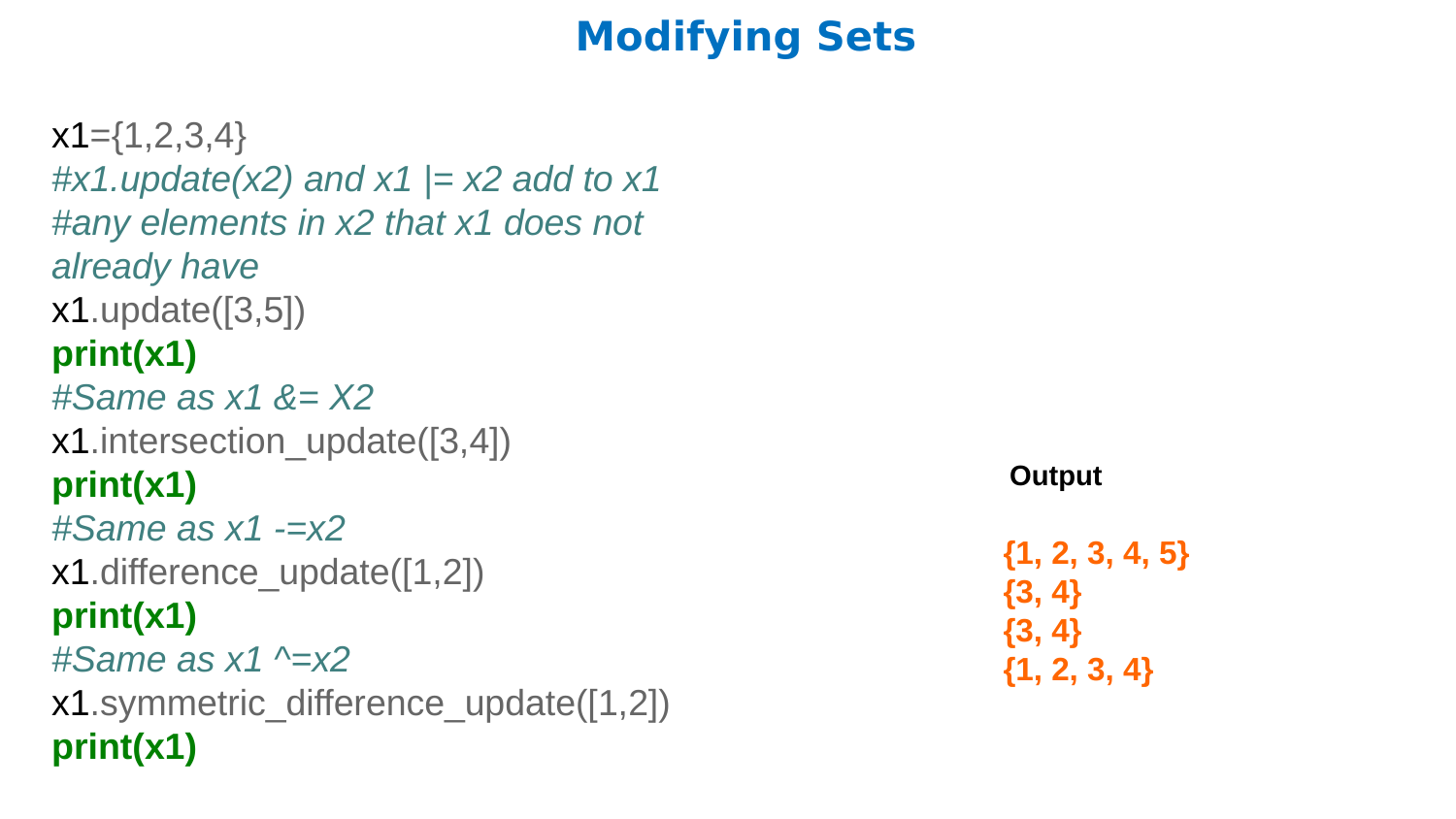

Modifying Sets

x1={1,2,3,4}
#x1.update(x2) and x1 |= x2 add to x1
#any elements in x2 that x1 does not already have
x1.update([3,5])
print(x1)
#Same as x1 &= X2
x1.intersection_update([3,4])
print(x1)
#Same as x1 -=x2
x1.difference_update([1,2])
print(x1)
#Same as x1 ^=x2
x1.symmetric_difference_update([1,2])
print(x1)
Output
{1, 2, 3, 4, 5}
{3, 4}
{3, 4}
{1, 2, 3, 4}